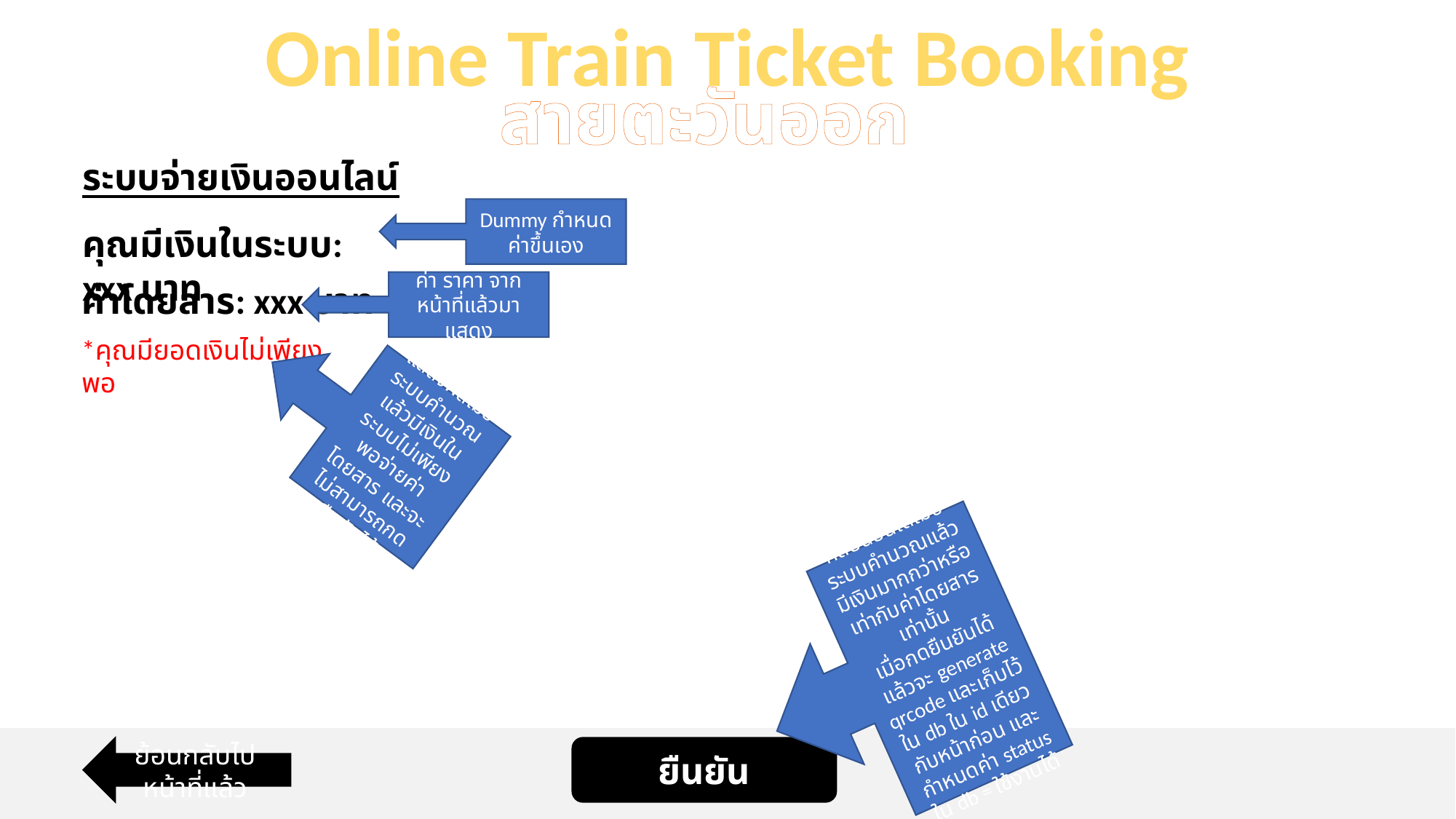

Online Train Ticket Booking
สายตะวันออก
ระบบจ่ายเงินออนไลน์
Dummy กำหนดค่าขึ้นเอง
คุณมีเงินในระบบ: xxx บาท
ค่า ราคา จากหน้าที่แล้วมาแสดง
ค่าโดยสาร: xxx บาท
*คุณมียอดเงินไม่เพียงพอ
แสดงผลเมื่อระบบคำนวณแล้วมีเงินในระบบไม่เพียงพอจ่ายค่าโดยสาร และจะไม่สามารถกดยืนยันได้
กดยืนยันได้เมื่อระบบคำนวณแล้วมีเงินมากกว่าหรือเท่ากับค่าโดยสารเท่านั้น
เมื่อกดยืนยันได้แล้วจะ generate qrcode และเก็บไว้ใน db ใน id เดียวกับหน้าก่อน และกำหนดค่า status ใน db = ใช้งานได้

ย้อนกลับไปหน้าที่แล้ว
ยืนยัน